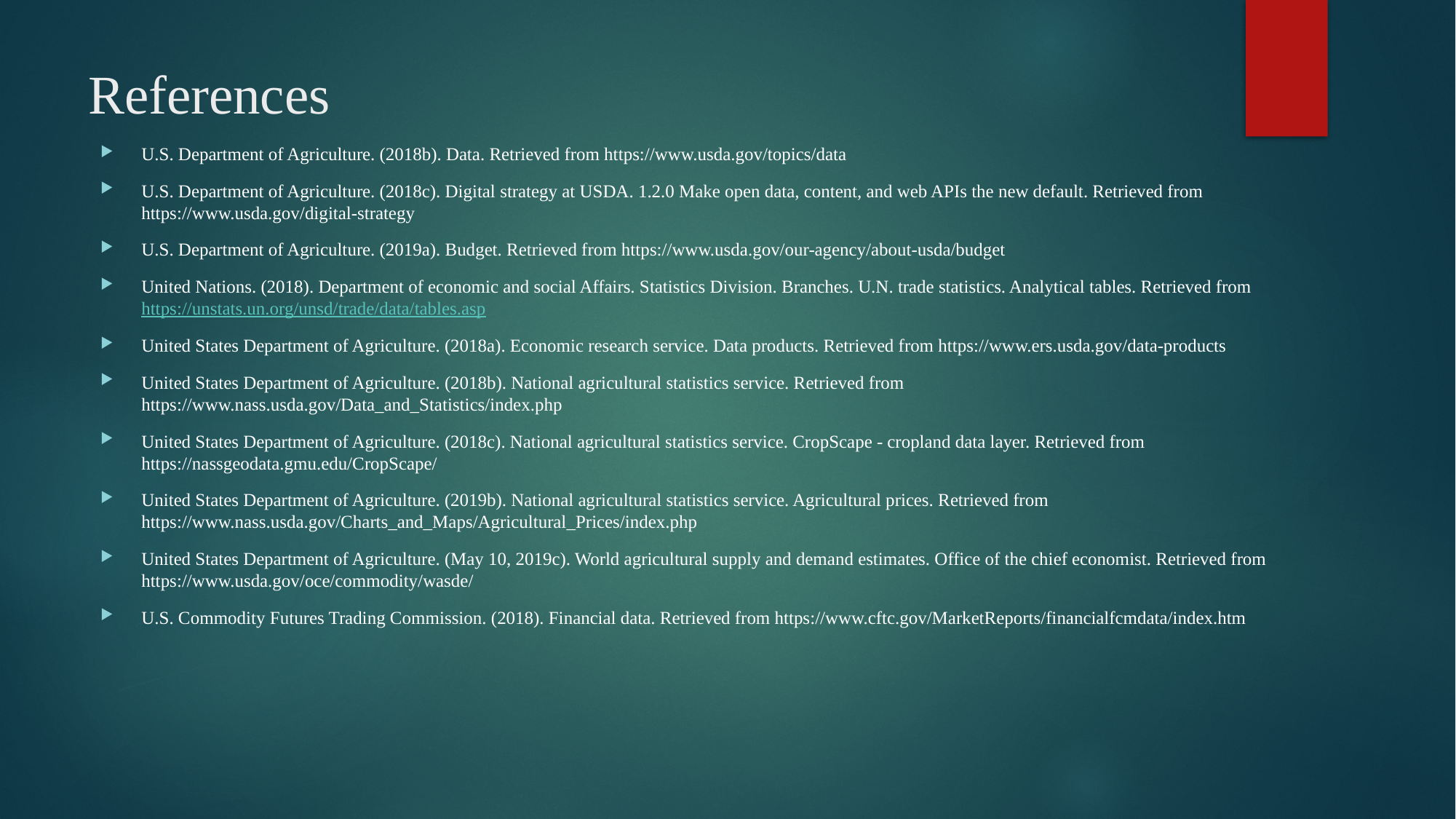

# References
U.S. Department of Agriculture. (2018b). Data. Retrieved from https://www.usda.gov/topics/data
U.S. Department of Agriculture. (2018c). Digital strategy at USDA. 1.2.0 Make open data, content, and web APIs the new default. Retrieved from https://www.usda.gov/digital-strategy
U.S. Department of Agriculture. (2019a). Budget. Retrieved from https://www.usda.gov/our-agency/about-usda/budget
United Nations. (2018). Department of economic and social Affairs. Statistics Division. Branches. U.N. trade statistics. Analytical tables. Retrieved from https://unstats.un.org/unsd/trade/data/tables.asp
United States Department of Agriculture. (2018a). Economic research service. Data products. Retrieved from https://www.ers.usda.gov/data-products
United States Department of Agriculture. (2018b). National agricultural statistics service. Retrieved from https://www.nass.usda.gov/Data_and_Statistics/index.php
United States Department of Agriculture. (2018c). National agricultural statistics service. CropScape - cropland data layer. Retrieved from https://nassgeodata.gmu.edu/CropScape/
United States Department of Agriculture. (2019b). National agricultural statistics service. Agricultural prices. Retrieved from https://www.nass.usda.gov/Charts_and_Maps/Agricultural_Prices/index.php
United States Department of Agriculture. (May 10, 2019c). World agricultural supply and demand estimates. Office of the chief economist. Retrieved from https://www.usda.gov/oce/commodity/wasde/
U.S. Commodity Futures Trading Commission. (2018). Financial data. Retrieved from https://www.cftc.gov/MarketReports/financialfcmdata/index.htm